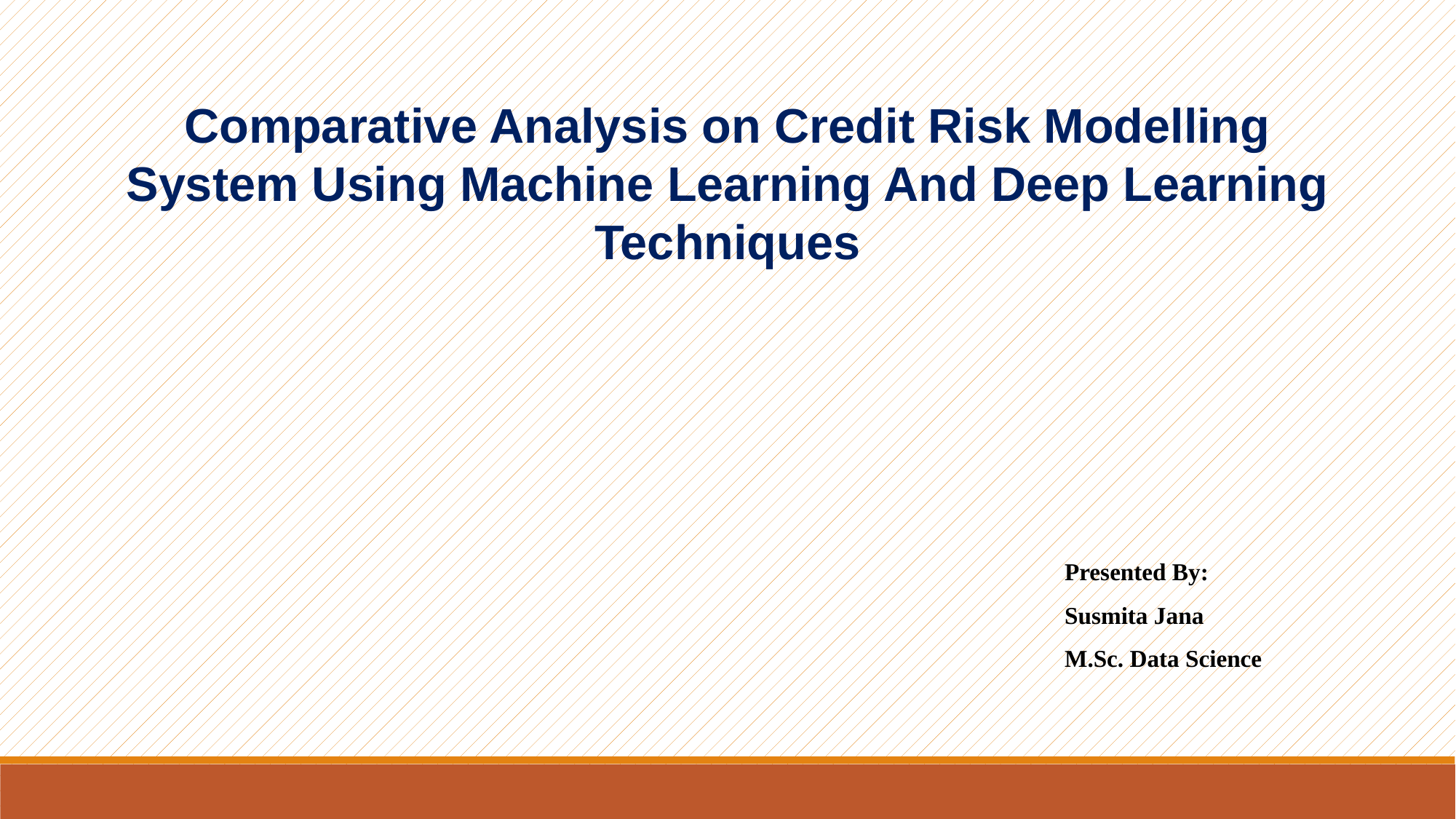

Comparative Analysis on Credit Risk Modelling System Using Machine Learning And Deep Learning Techniques

Presented By:
Susmita Jana
M.Sc. Data Science